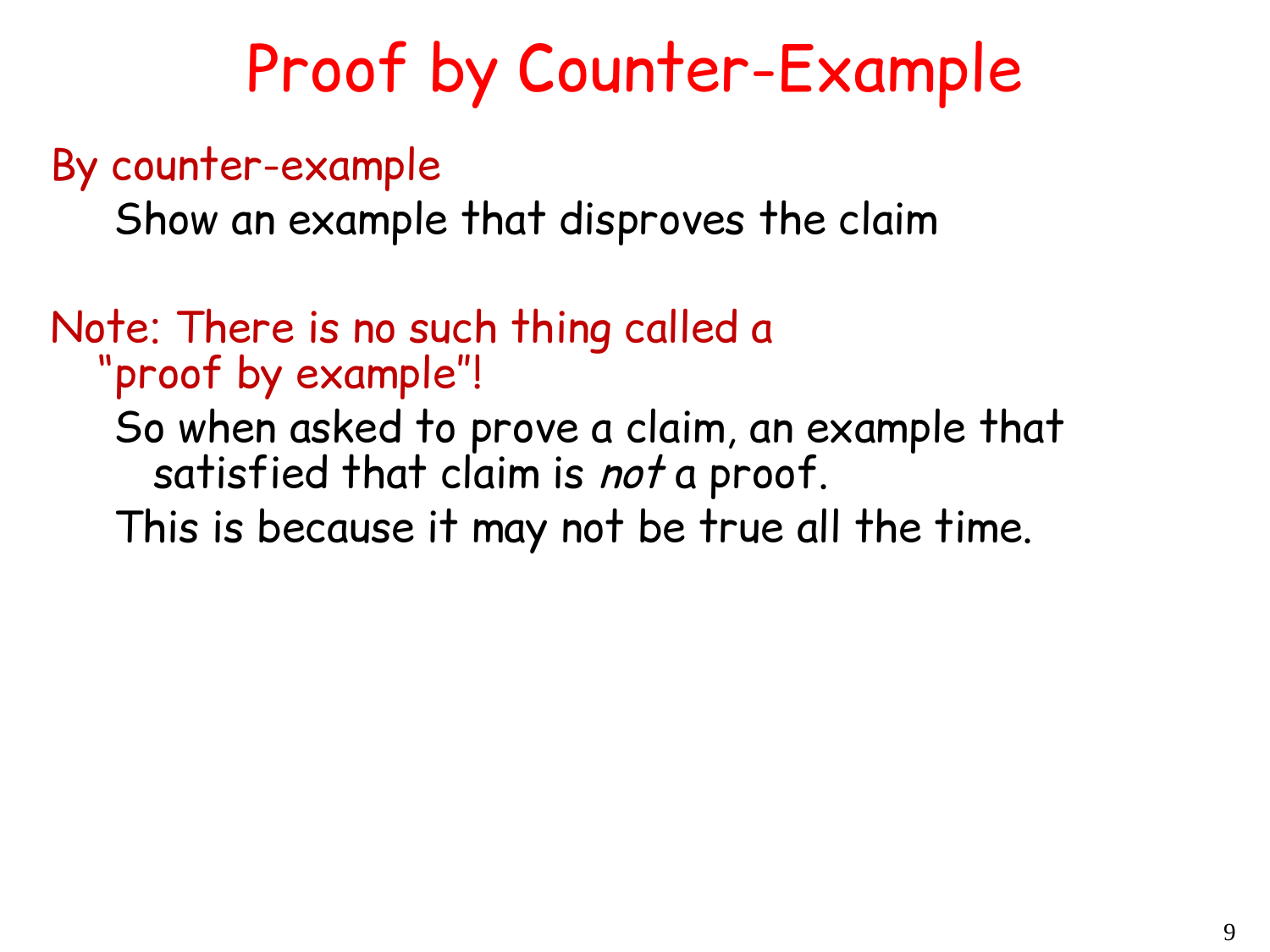

# Proof by Counter-Example
By counter-example
Show an example that disproves the claim

Note: There is no such thing called a
“proof by example”!
So when asked to prove a claim, an example that satisfied that claim is not a proof.
This is because it may not be true all the time.
9